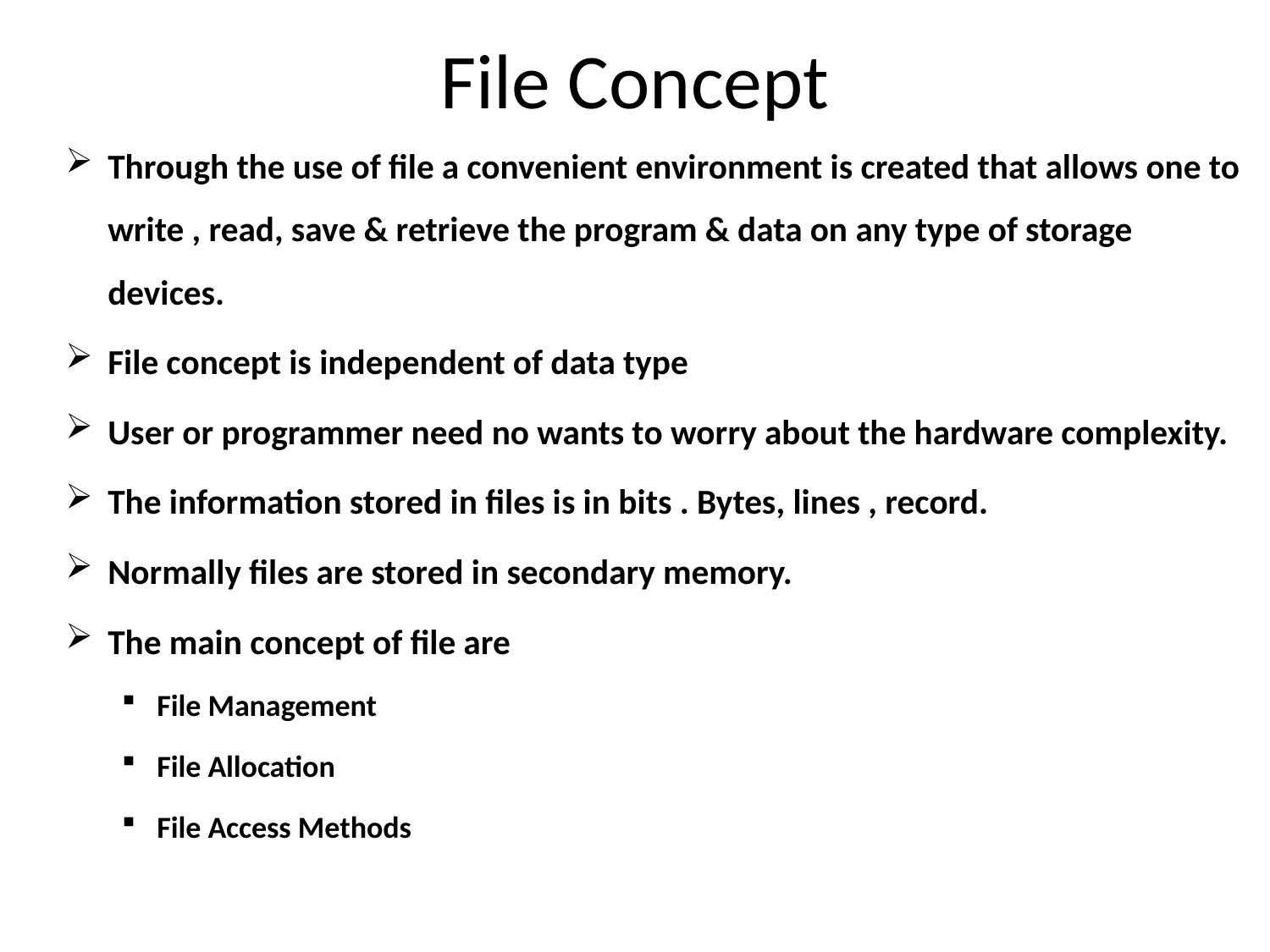

# File Concept
Through the use of file a convenient environment is created that allows one to write , read, save & retrieve the program & data on any type of storage devices.
File concept is independent of data type
User or programmer need no wants to worry about the hardware complexity.
The information stored in files is in bits . Bytes, lines , record.
Normally files are stored in secondary memory.
The main concept of file are
File Management
File Allocation
File Access Methods